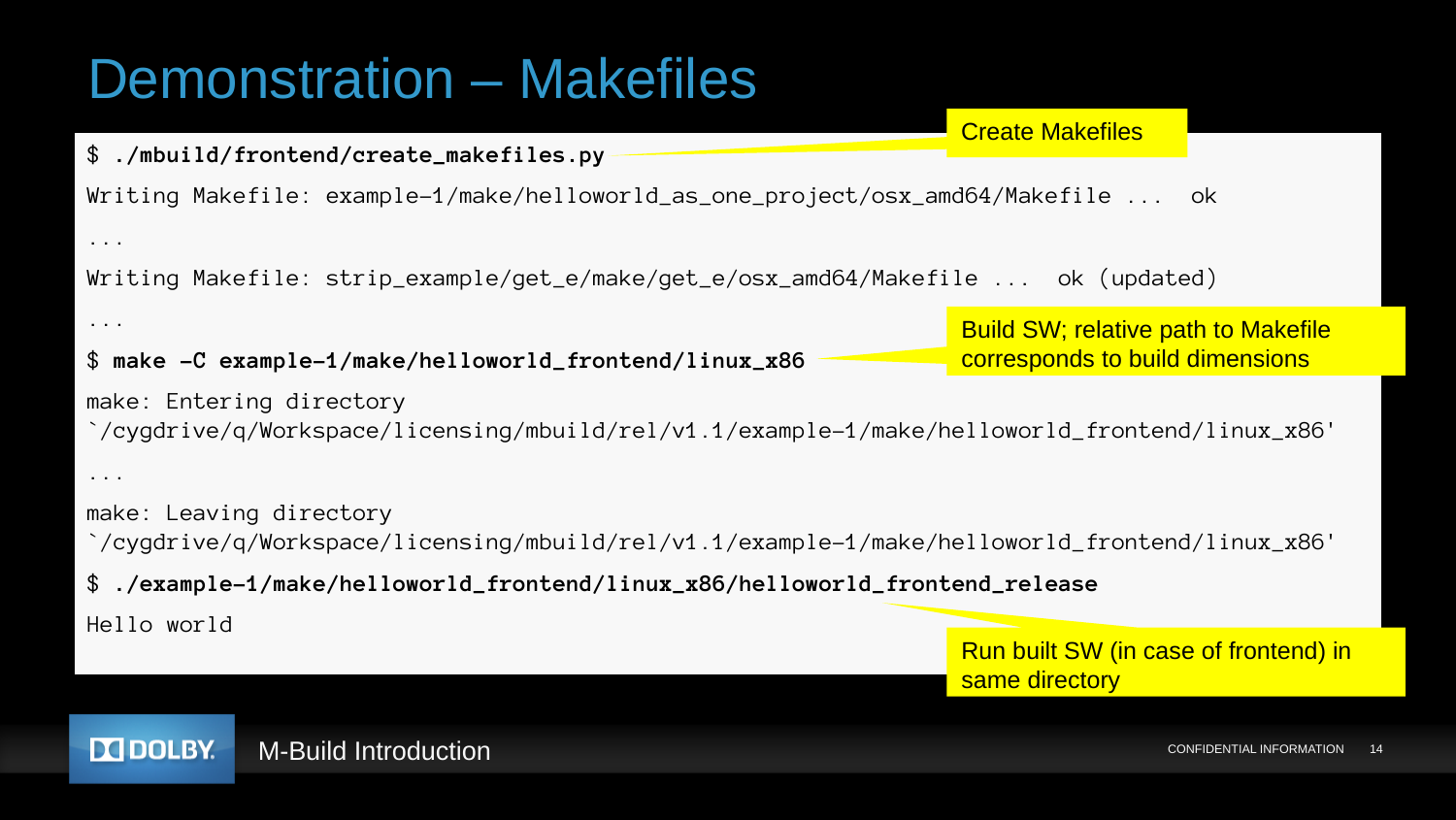

# Demonstration – Makefiles
Create Makefiles
$ ./mbuild/frontend/create_makefiles.py
Writing Makefile: example-1/make/helloworld_as_one_project/osx_amd64/Makefile ...  ok
...
Writing Makefile: strip_example/get_e/make/get_e/osx_amd64/Makefile ...  ok (updated)
...
$ make -C example-1/make/helloworld_frontend/linux_x86
make: Entering directory `/cygdrive/q/Workspace/licensing/mbuild/rel/v1.1/example-1/make/helloworld_frontend/linux_x86'
...
make: Leaving directory `/cygdrive/q/Workspace/licensing/mbuild/rel/v1.1/example-1/make/helloworld_frontend/linux_x86'
$ ./example-1/make/helloworld_frontend/linux_x86/helloworld_frontend_release
Hello world
Build SW; relative path to Makefile corresponds to build dimensions
Run built SW (in case of frontend) in same directory
CONFIDENTIAL INFORMATION
14